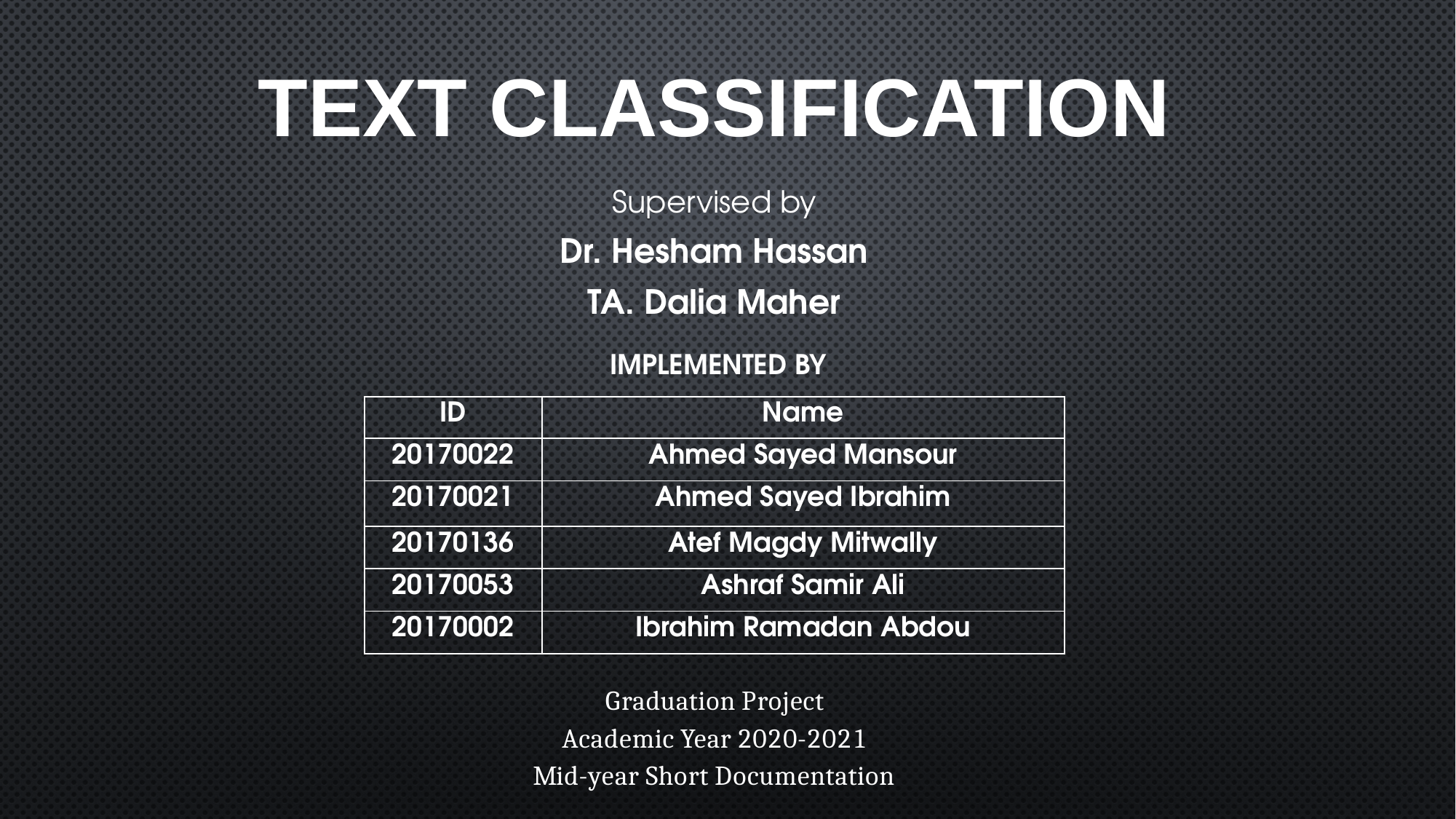

# Text Classification
Supervised by
Dr. Hesham Hassan
TA. Dalia Maher
 Implemented by
| ID | Name |
| --- | --- |
| 20170022 | Ahmed Sayed Mansour |
| 20170021 | Ahmed Sayed Ibrahim |
| 20170136 | Atef Magdy Mitwally |
| 20170053 | Ashraf Samir Ali |
| 20170002 | Ibrahim Ramadan Abdou |
Graduation Project
Academic Year 2020-2021
Mid-year Short Documentation